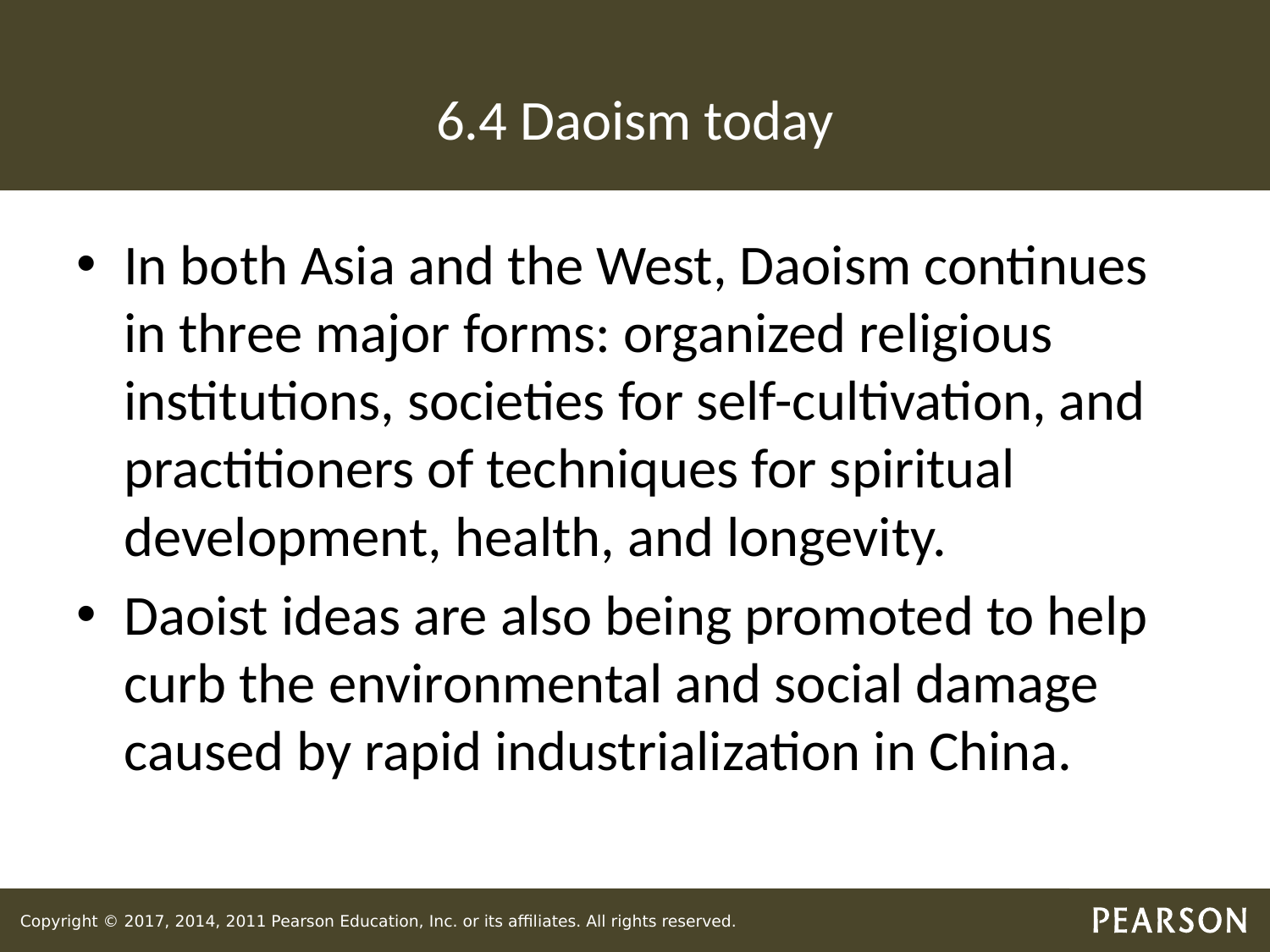

# 6.4 Daoism today
In both Asia and the West, Daoism continues in three major forms: organized religious institutions, societies for self-cultivation, and practitioners of techniques for spiritual development, health, and longevity.
Daoist ideas are also being promoted to help curb the environmental and social damage caused by rapid industrialization in China.